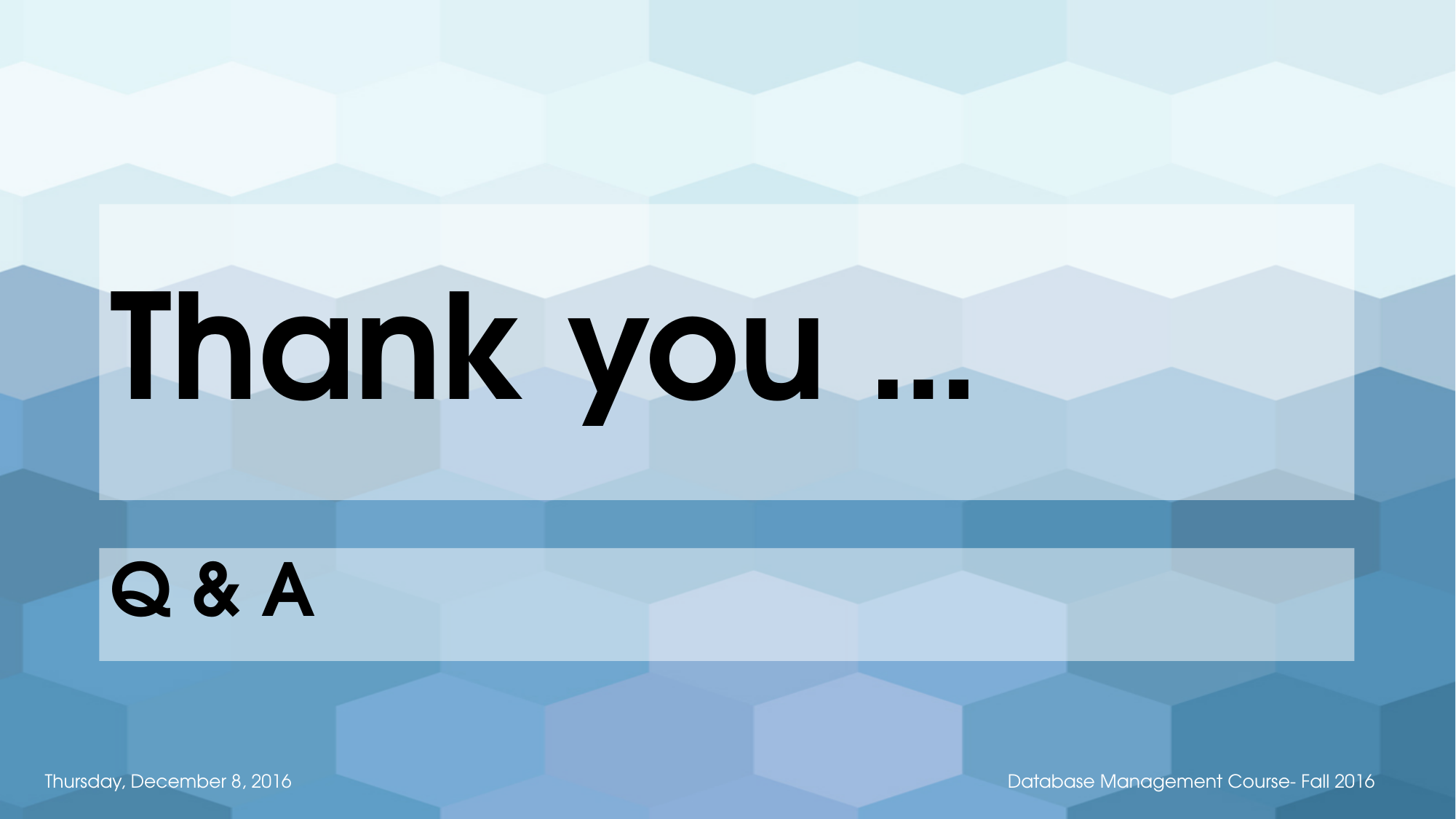

# Thank you …
Q & A
Thursday, December 8, 2016
Database Management Course- Fall 2016